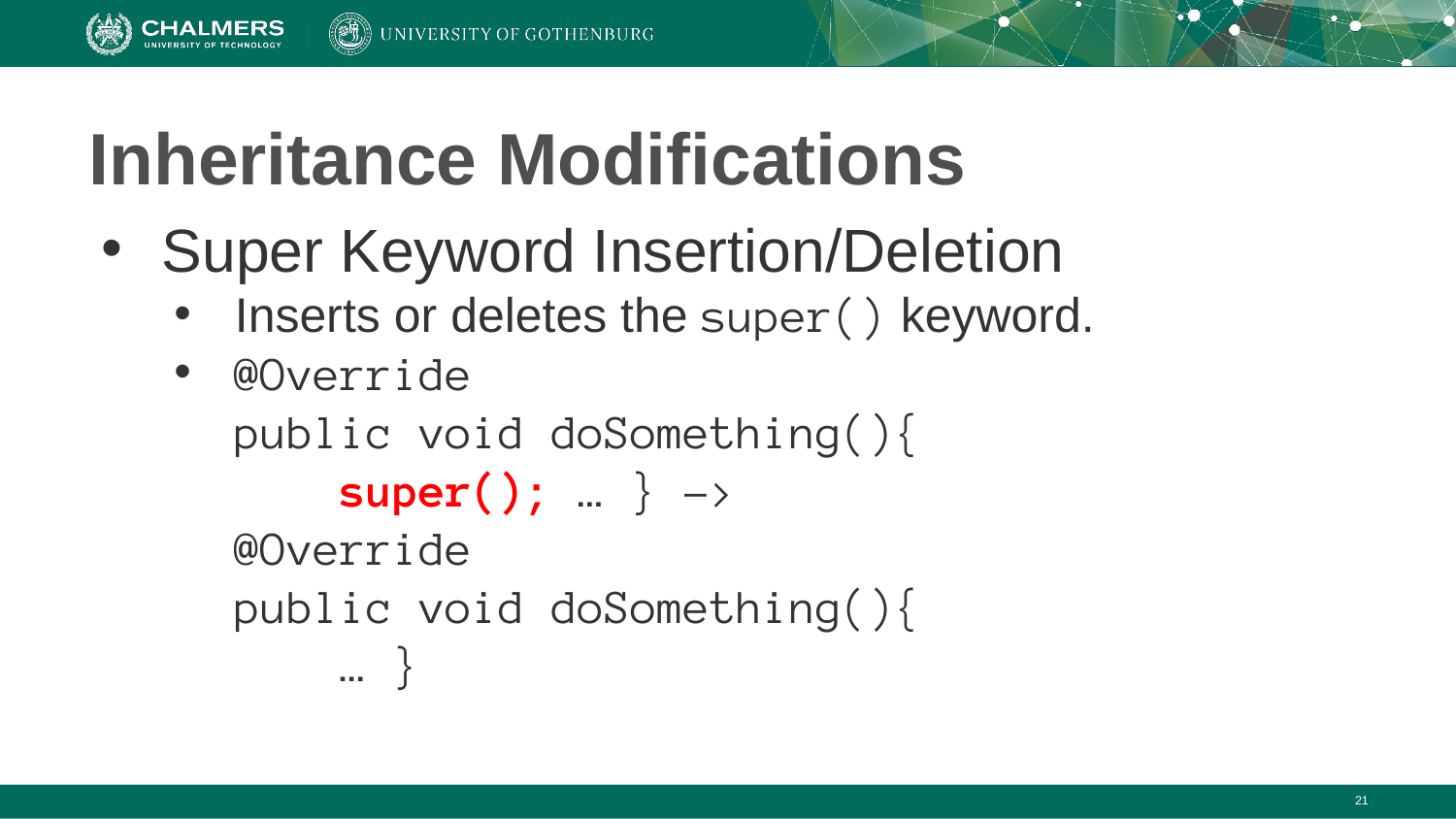

# Inheritance Modifications
Super Keyword Insertion/Deletion
Inserts or deletes the super() keyword.
@Override
public void doSomething(){
    super(); … } ->
@Override
public void doSomething(){
    … }
21